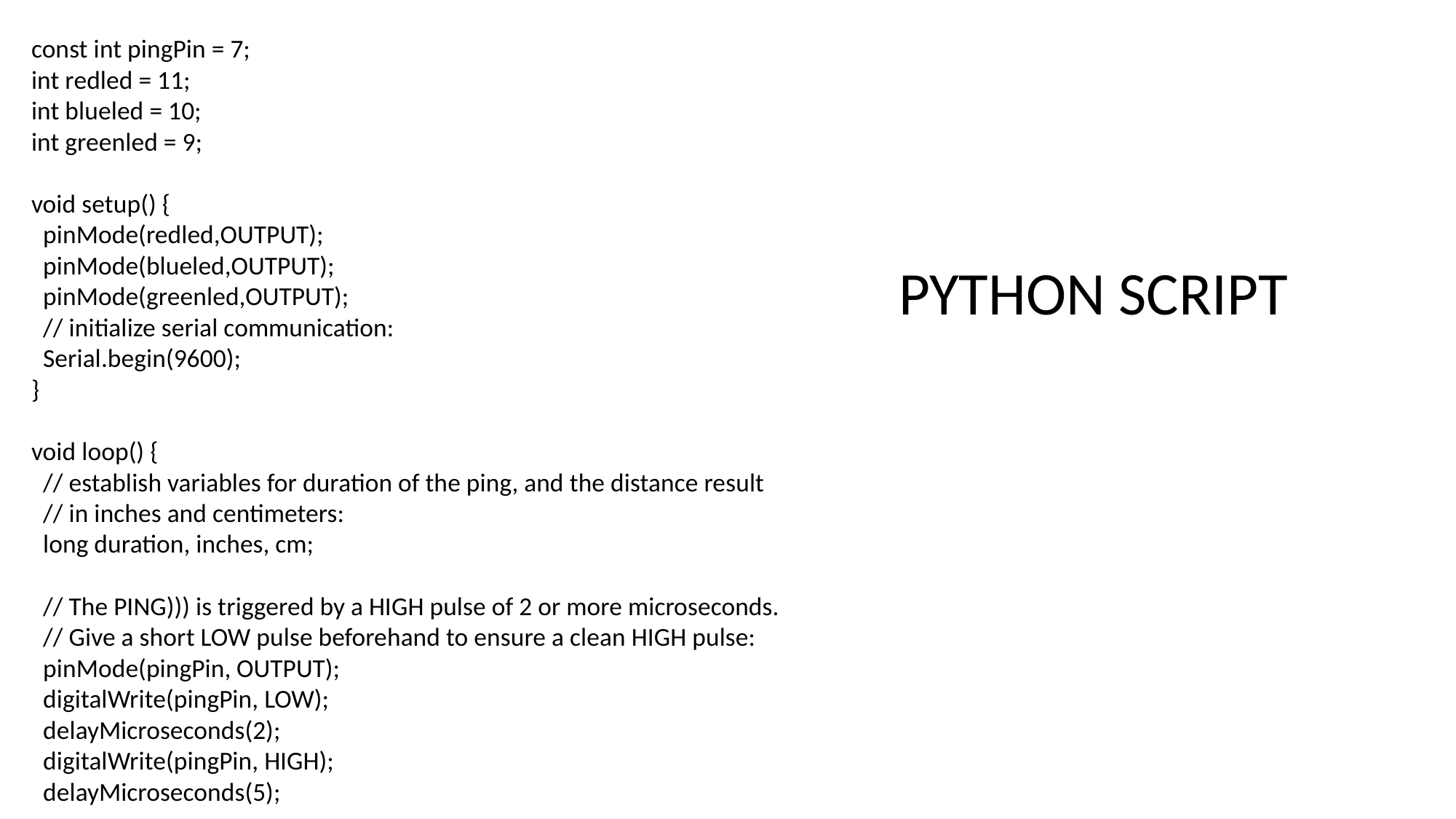

const int pingPin = 7;
int redled = 11;
int blueled = 10;
int greenled = 9;

void setup() {
  pinMode(redled,OUTPUT);
  pinMode(blueled,OUTPUT);
  pinMode(greenled,OUTPUT);
  // initialize serial communication:
  Serial.begin(9600);
}

void loop() {
  // establish variables for duration of the ping, and the distance result
  // in inches and centimeters:
  long duration, inches, cm;

  // The PING))) is triggered by a HIGH pulse of 2 or more microseconds.
  // Give a short LOW pulse beforehand to ensure a clean HIGH pulse:
  pinMode(pingPin, OUTPUT);
  digitalWrite(pingPin, LOW);
  delayMicroseconds(2);
  digitalWrite(pingPin, HIGH);
  delayMicroseconds(5);
PYTHON SCRIPT